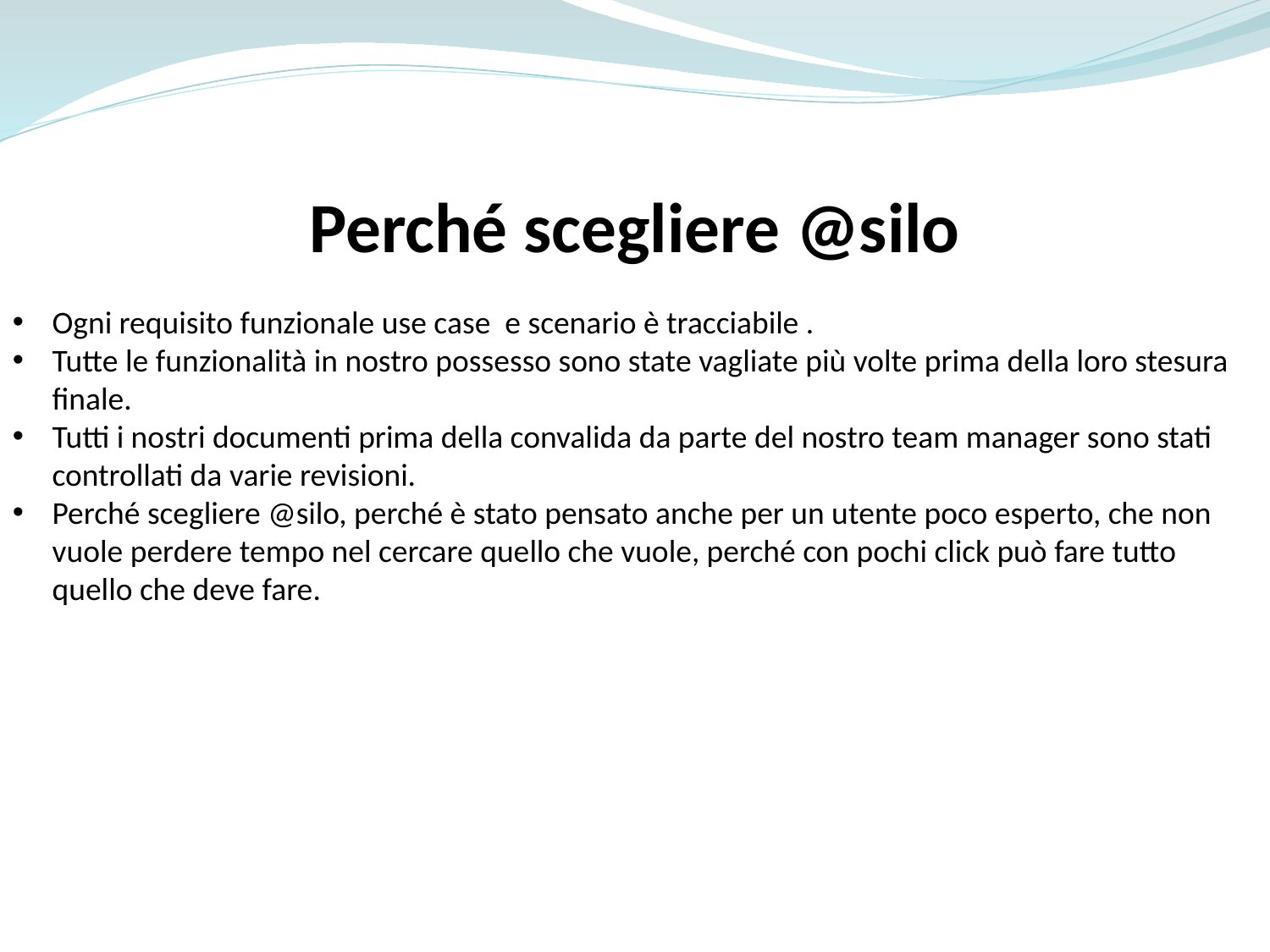

Perché scegliere @silo
Ogni requisito funzionale use case  e scenario è tracciabile .
Tutte le funzionalità in nostro possesso sono state vagliate più volte prima della loro stesura finale.
Tutti i nostri documenti prima della convalida da parte del nostro team manager sono stati controllati da varie revisioni.
Perché scegliere @silo, perché è stato pensato anche per un utente poco esperto, che non vuole perdere tempo nel cercare quello che vuole, perché con pochi click può fare tutto quello che deve fare.